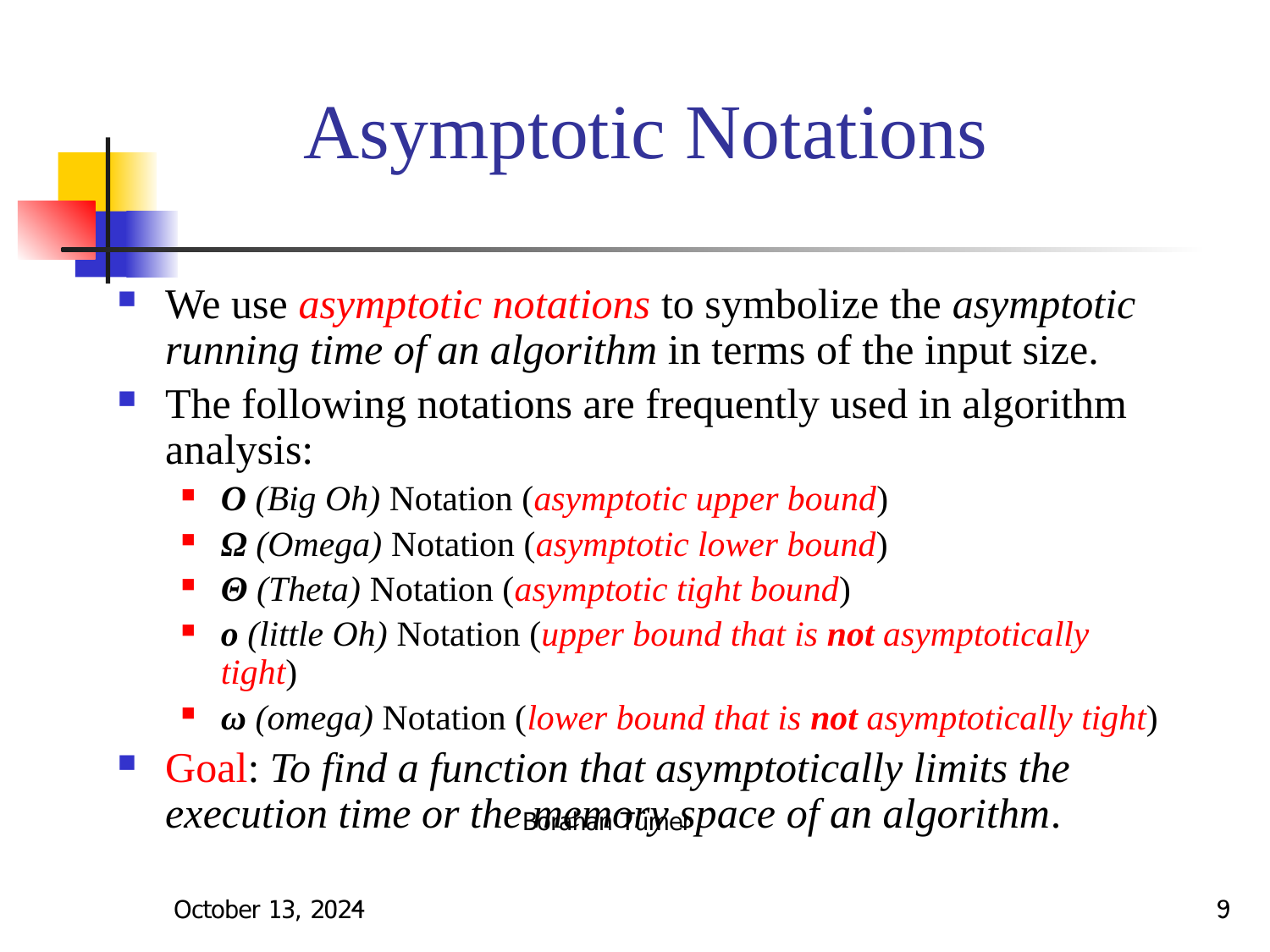

# Asymptotic Notations
We use asymptotic notations to symbolize the asymptotic running time of an algorithm in terms of the input size.
The following notations are frequently used in algorithm analysis:
O (Big Oh) Notation (asymptotic upper bound)
Ω (Omega) Notation (asymptotic lower bound)
Θ (Theta) Notation (asymptotic tight bound)
o (little Oh) Notation (upper bound that is not asymptotically tight)
ω (omega) Notation (lower bound that is not asymptotically tight)
Goal: To find a function that asymptotically limits the  execution time or the memory space of an algorithm.
October 13, 2024
Borahan Tümer
9